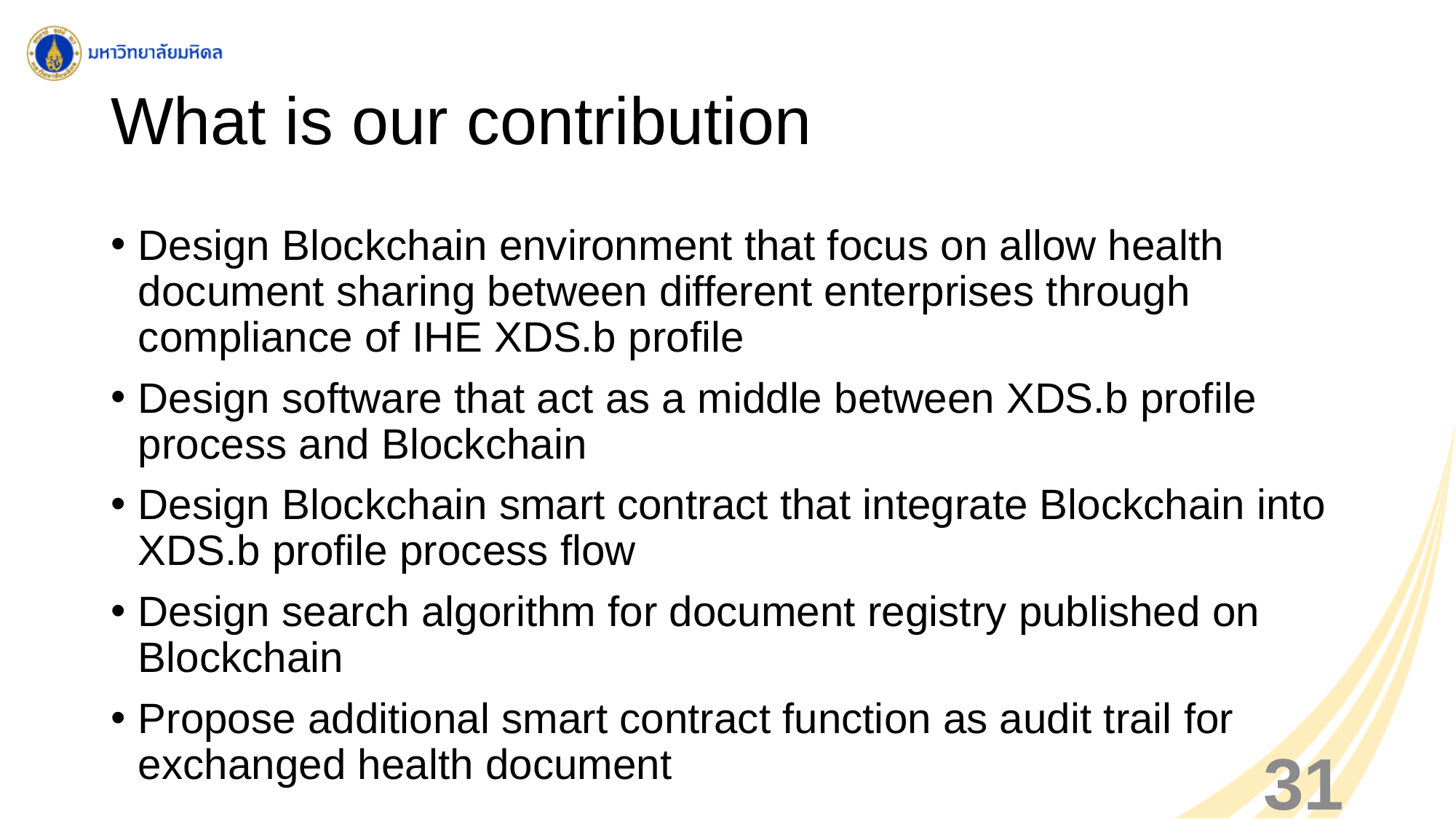

# What is our contribution
Design Blockchain environment that focus on allow health document sharing between different enterprises through compliance of IHE XDS.b profile
Design software that act as a middle between XDS.b profile process and Blockchain
Design Blockchain smart contract that integrate Blockchain into XDS.b profile process flow
Design search algorithm for document registry published on Blockchain
Propose additional smart contract function as audit trail for exchanged health document
31